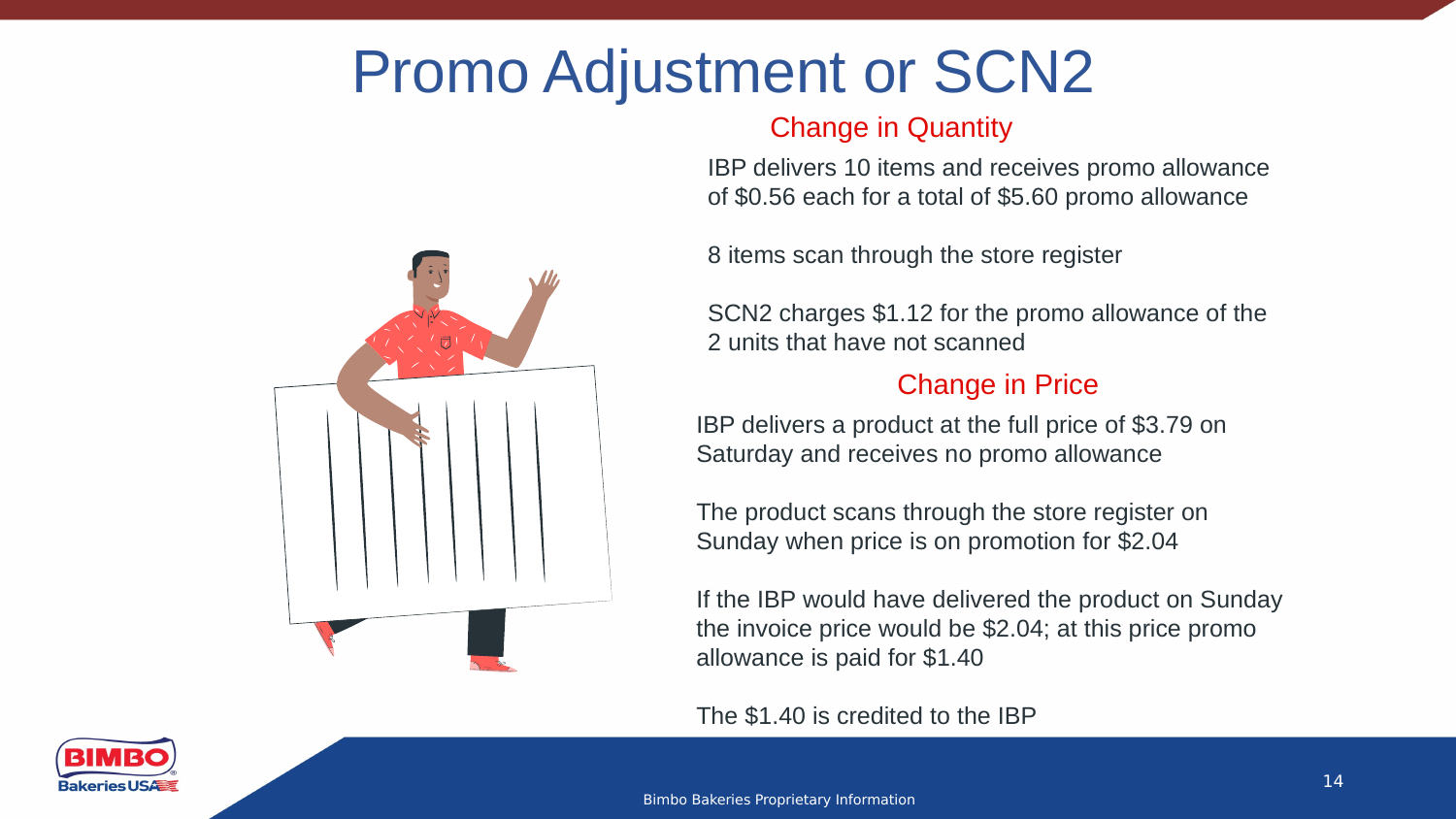

# Promo Adjustment or SCN2
Change in Quantity
IBP delivers 10 items and receives promo allowance of $0.56 each for a total of $5.60 promo allowance

8 items scan through the store register

SCN2 charges $1.12 for the promo allowance of the 2 units that have not scanned

Change in Price
IBP delivers a product at the full price of $3.79 on Saturday and receives no promo allowance

The product scans through the store register on Sunday when price is on promotion for $2.04

If the IBP would have delivered the product on Sunday the invoice price would be $2.04; at this price promo allowance is paid for $1.40

The $1.40 is credited to the IBP